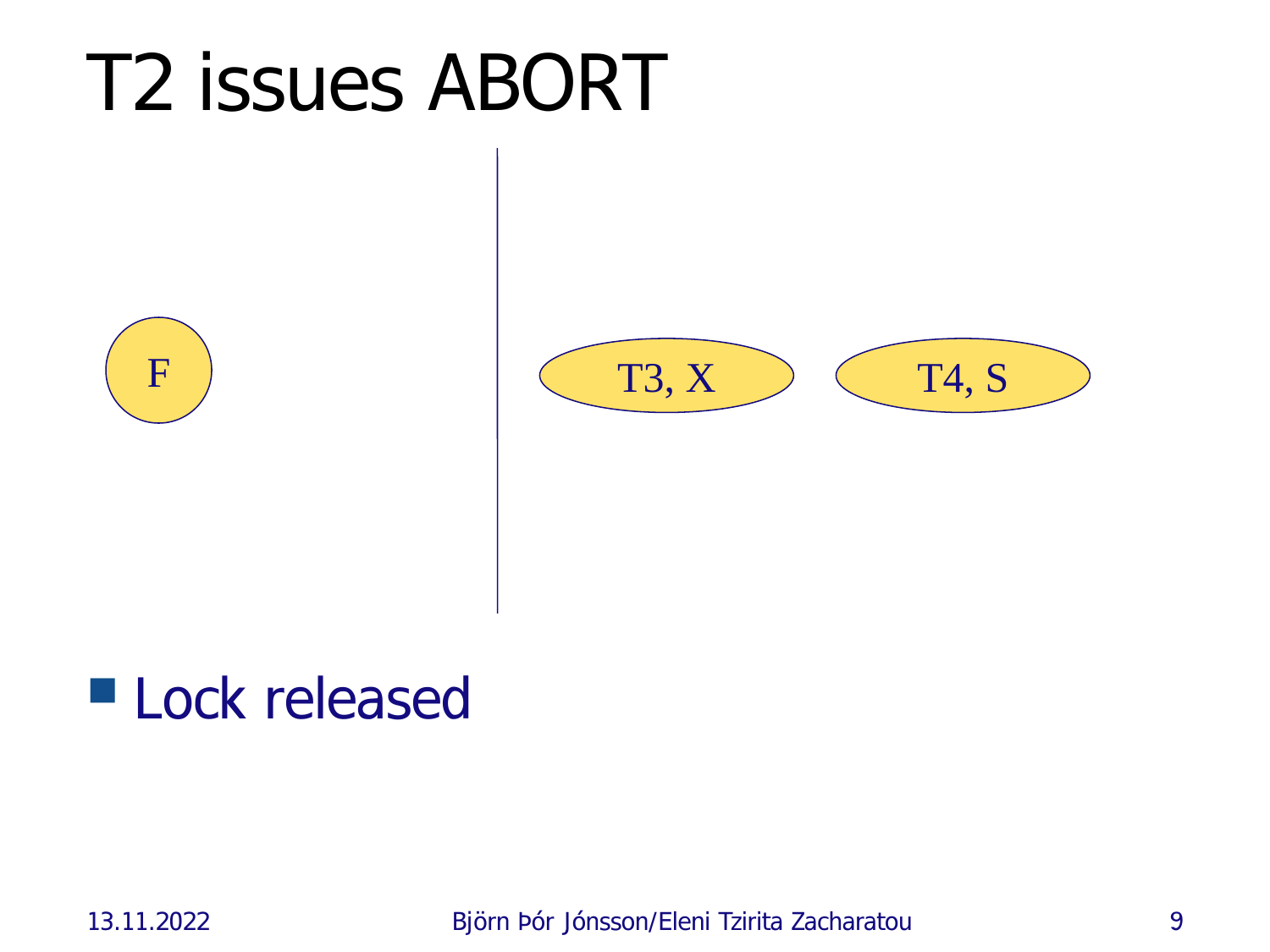

# T2 issues ABORT

F
T3, X
T4, S
Lock released
13.11.2022
Björn Þór Jónsson/Eleni Tzirita Zacharatou
9